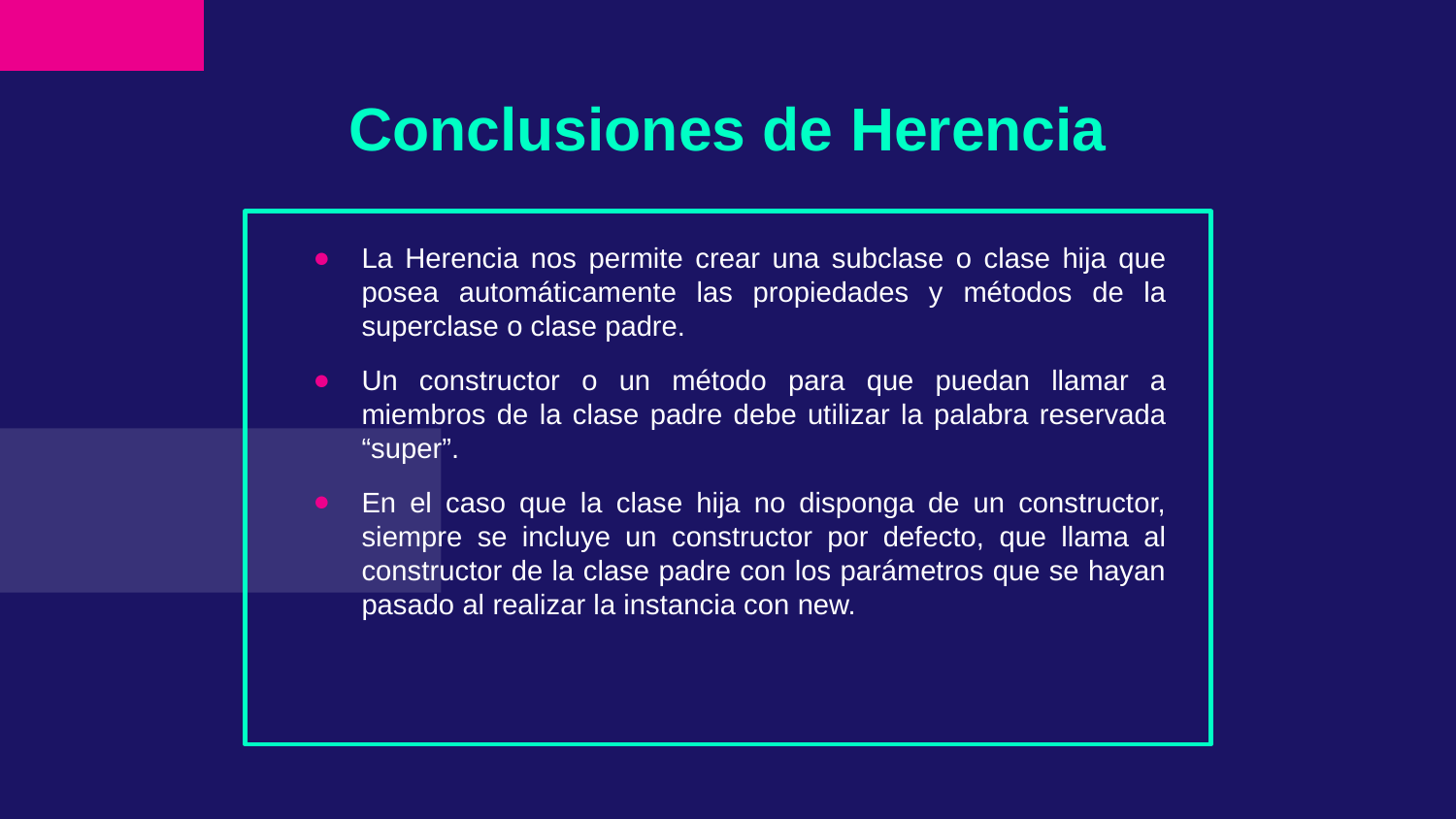

# Conclusiones de Herencia
La Herencia nos permite crear una subclase o clase hija que posea automáticamente las propiedades y métodos de la superclase o clase padre.
Un constructor o un método para que puedan llamar a miembros de la clase padre debe utilizar la palabra reservada “super”.
En el caso que la clase hija no disponga de un constructor, siempre se incluye un constructor por defecto, que llama al constructor de la clase padre con los parámetros que se hayan pasado al realizar la instancia con new.